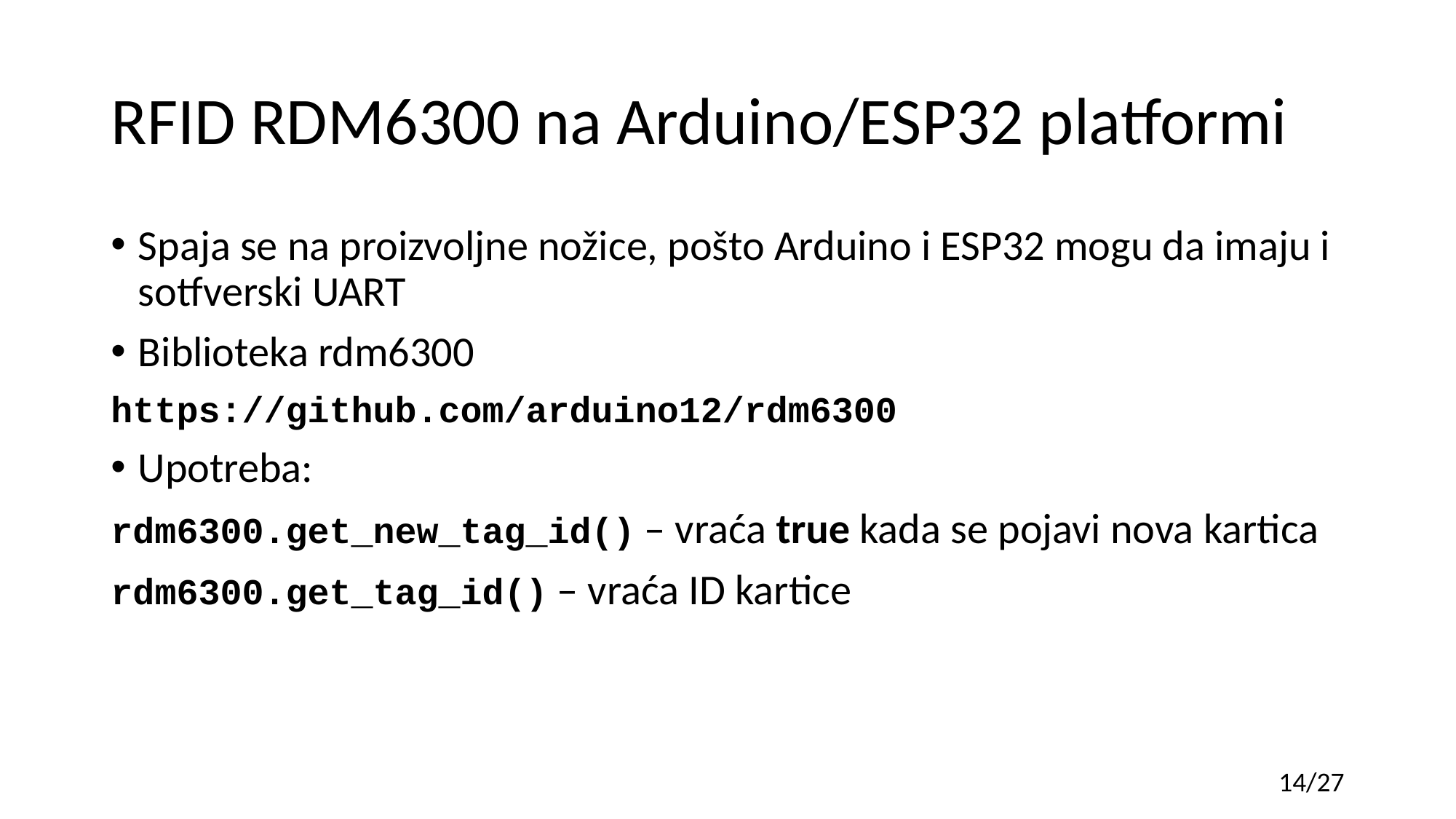

# RFID RDM6300 na Arduino/ESP32 platformi
Spaja se na proizvoljne nožice, pošto Arduino i ESP32 mogu da imaju i sotfverski UART
Biblioteka rdm6300
https://github.com/arduino12/rdm6300
Upotreba:
rdm6300.get_new_tag_id() – vraća true kada se pojavi nova kartica
rdm6300.get_tag_id() – vraća ID kartice